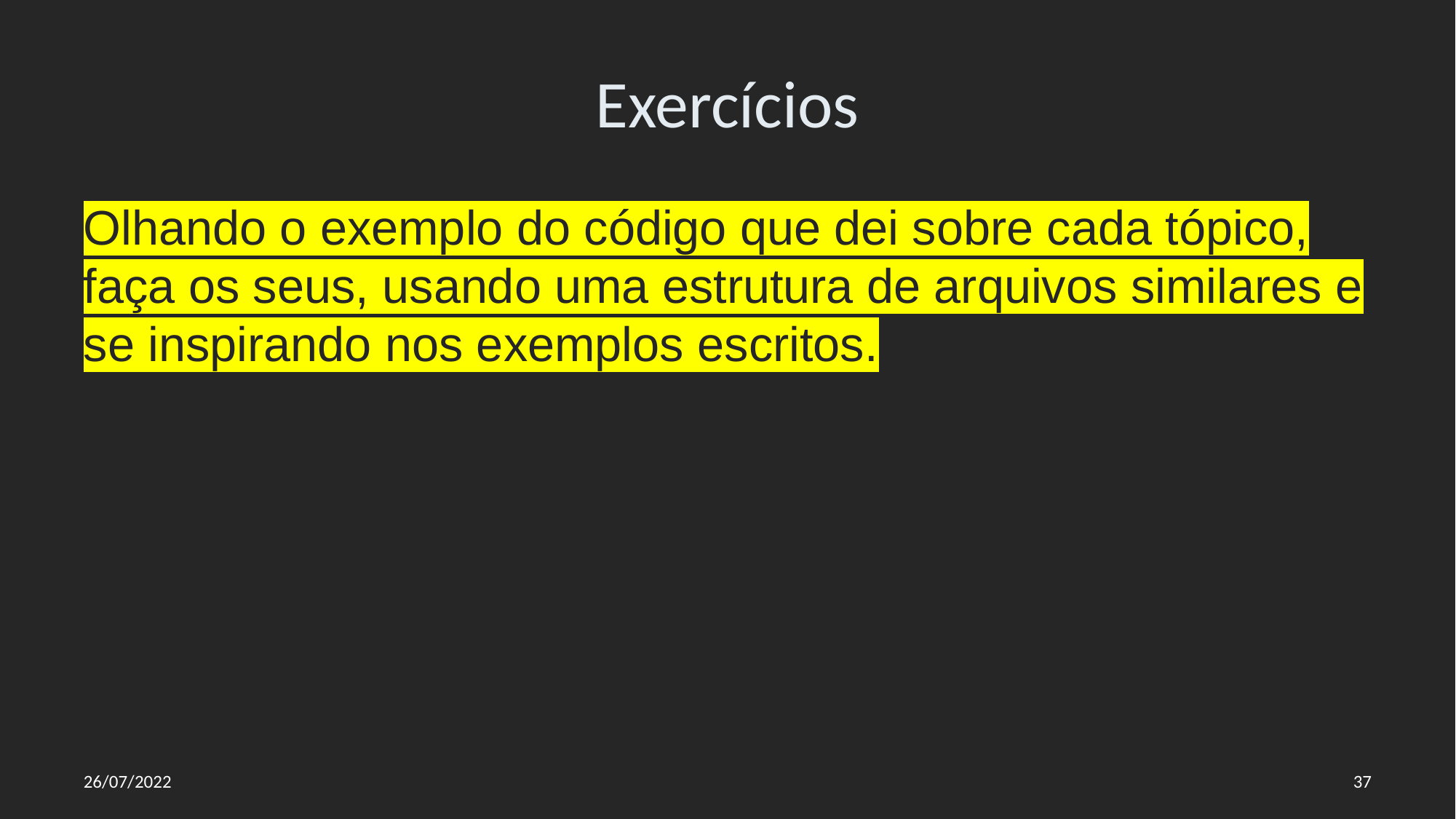

# Exercícios
Olhando o exemplo do código que dei sobre cada tópico, faça os seus, usando uma estrutura de arquivos similares e se inspirando nos exemplos escritos.

26/07/2022
37